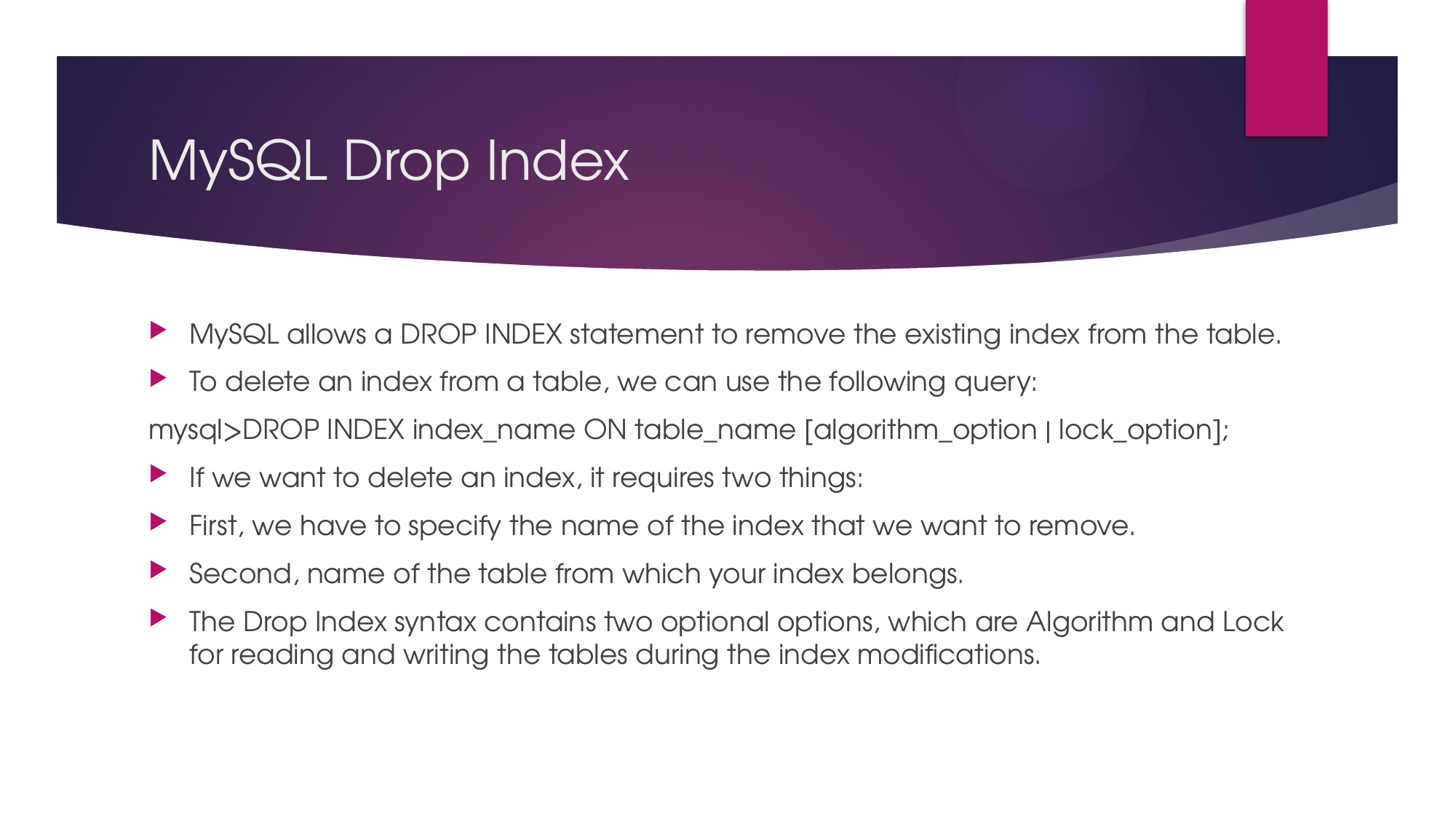

# MySQL Drop Index
MySQL allows a DROP INDEX statement to remove the existing index from the table.
To delete an index from a table, we can use the following query:
mysql>DROP INDEX index_name ON table_name [algorithm_option | lock_option];
If we want to delete an index, it requires two things:
First, we have to specify the name of the index that we want to remove.
Second, name of the table from which your index belongs.
The Drop Index syntax contains two optional options, which are Algorithm and Lock for reading and writing the tables during the index modifications.